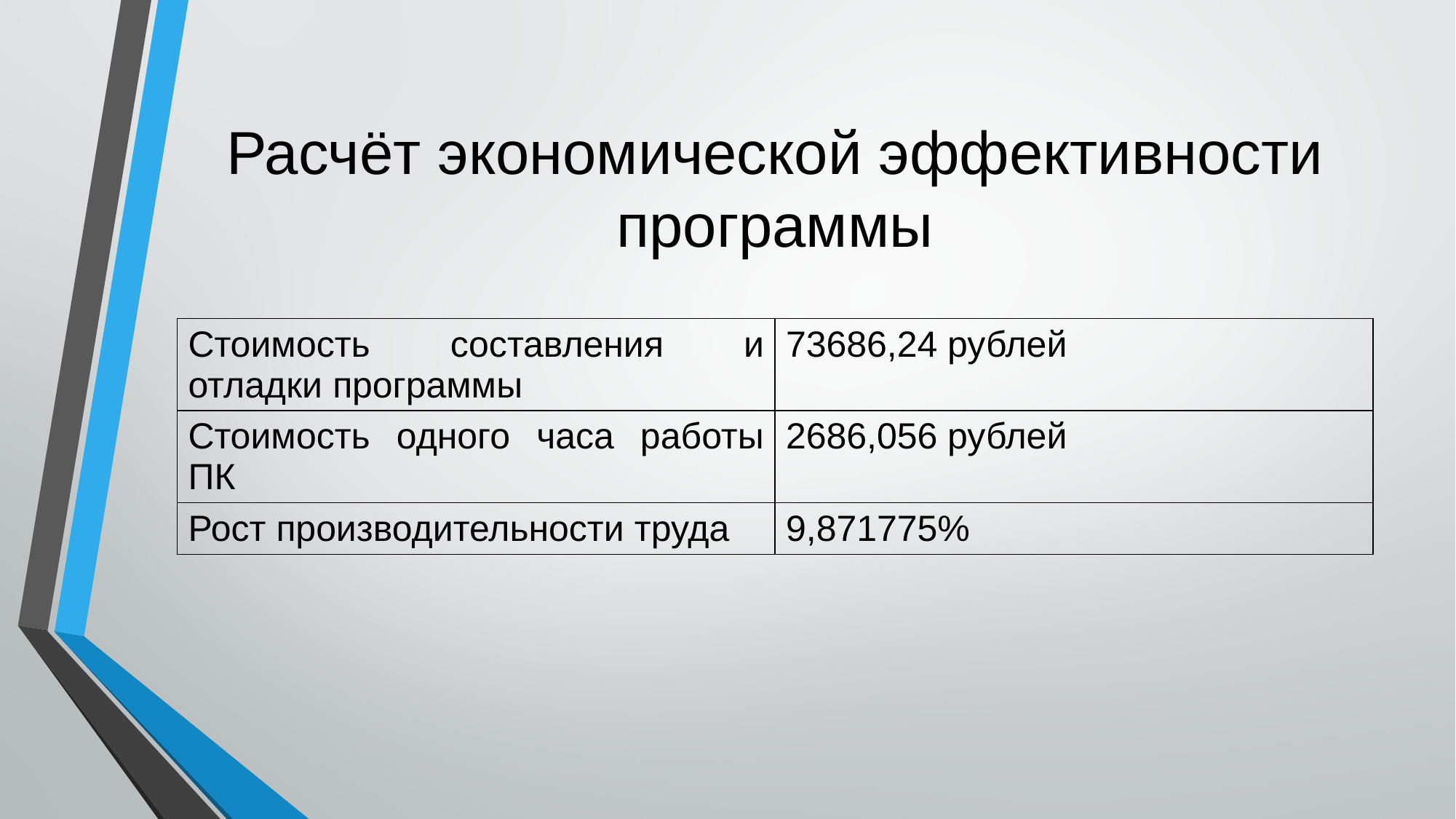

# Расчёт экономической эффективности программы
| Стоимость составления и отладки программы | 73686,24 рублей |
| --- | --- |
| Стоимость одного часа работы ПК | 2686,056 рублей |
| Рост производительности труда | 9,871775% |